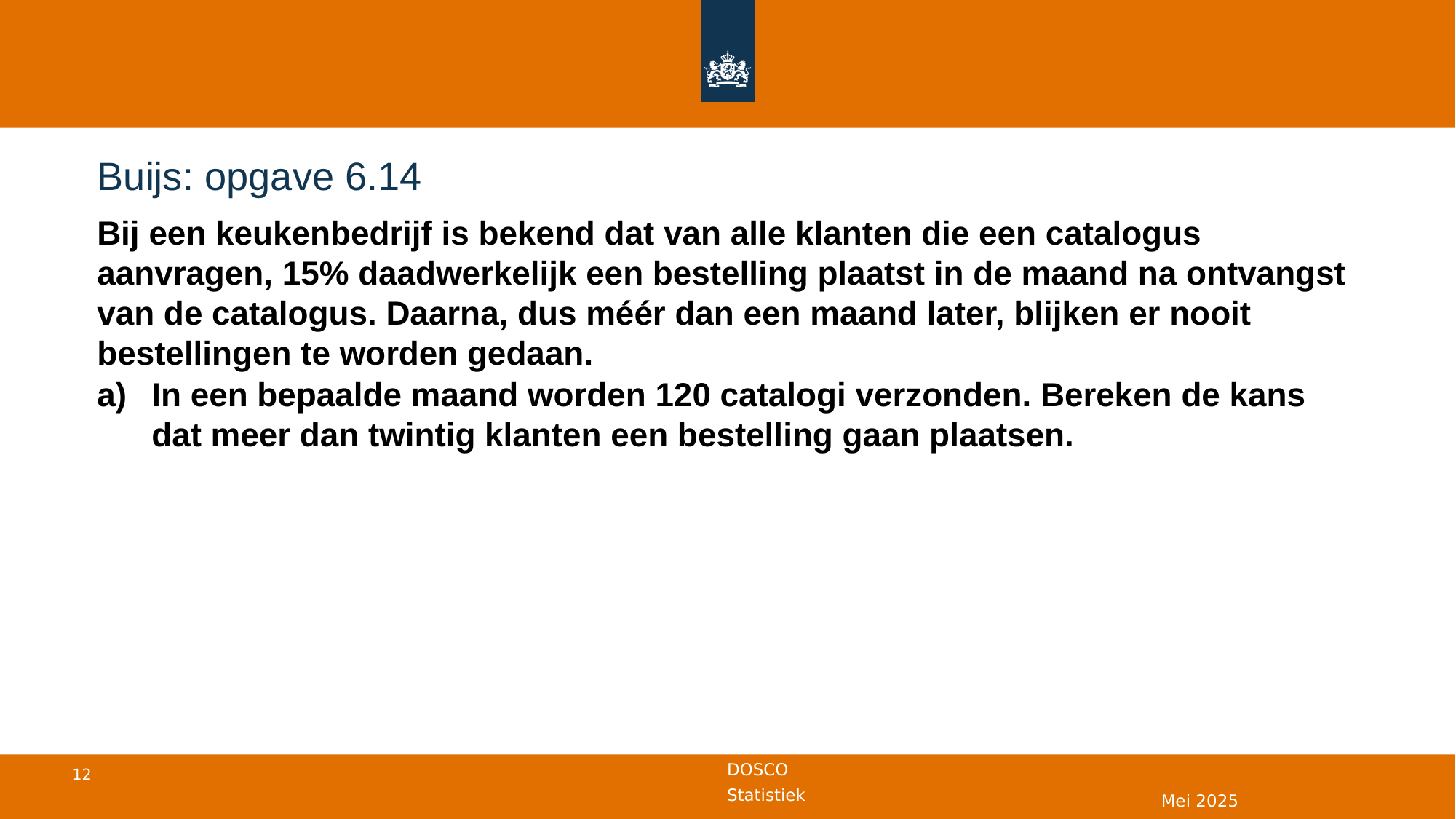

# Buijs: opgave 6.14
Bij een keukenbedrijf is bekend dat van alle klanten die een catalogus aanvragen, 15% daadwerkelijk een bestelling plaatst in de maand na ontvangst van de catalogus. Daarna, dus méér dan een maand later, blijken er nooit bestellingen te worden gedaan.
In een bepaalde maand worden 120 catalogi verzonden. Bereken de kans dat meer dan twintig klanten een bestelling gaan plaatsen.

Mei 2025